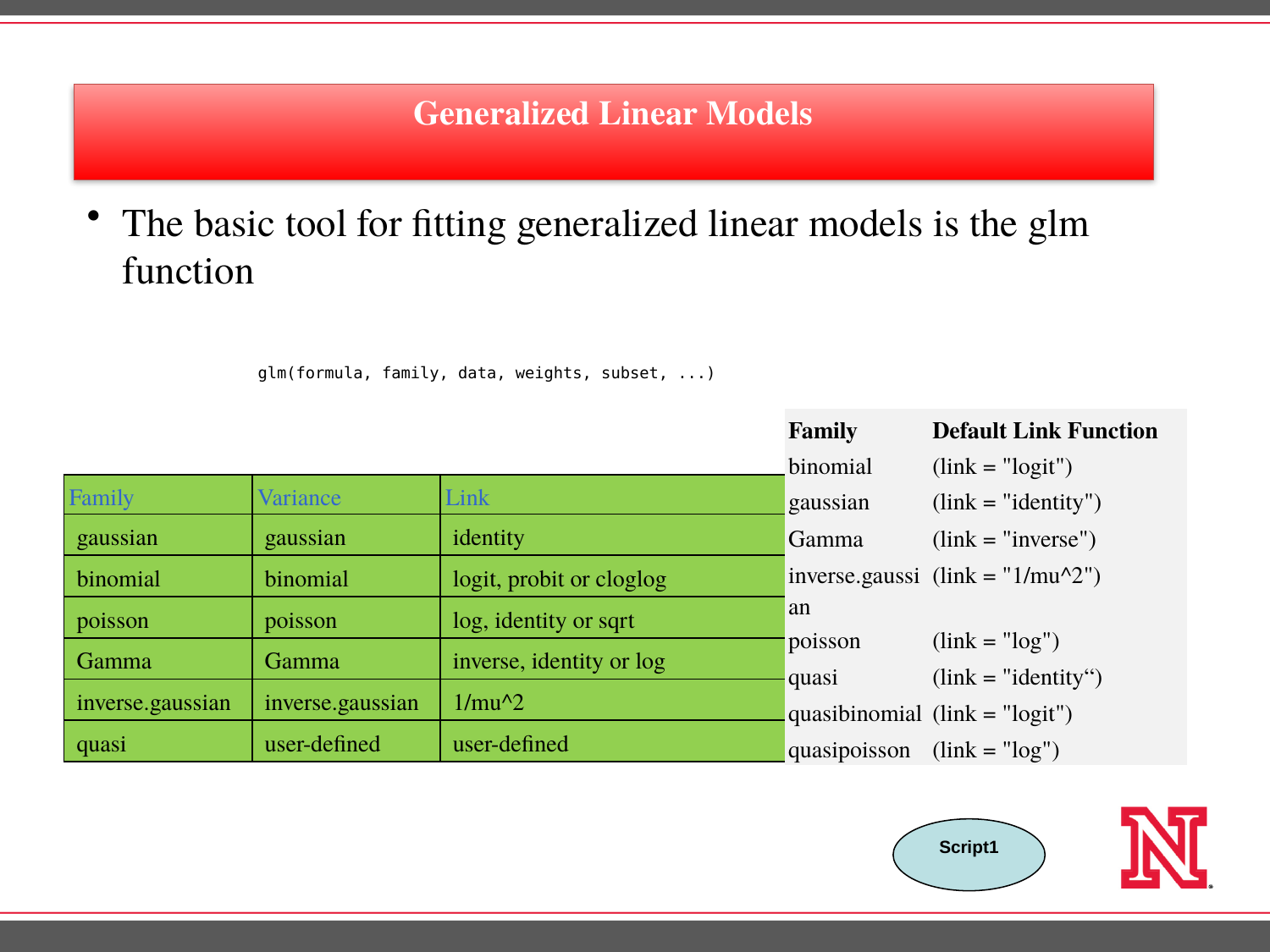

# Generalized Linear Models
The basic tool for fitting generalized linear models is the glm function
glm(formula, family, data, weights, subset, ...)
| Family | Default Link Function |
| --- | --- |
| binomial | (link = "logit") |
| gaussian | (link = "identity") |
| Gamma | (link = "inverse") |
| inverse.gaussian | (link = "1/mu^2") |
| poisson | (link = "log") |
| quasi | (link = "identity“) |
| quasibinomial | (link = "logit") |
| quasipoisson | (link = "log") |
| Family | Variance | Link |
| --- | --- | --- |
| gaussian | gaussian | identity |
| binomial | binomial | logit, probit or cloglog |
| poisson | poisson | log, identity or sqrt |
| Gamma | Gamma | inverse, identity or log |
| inverse.gaussian | inverse.gaussian | 1/mu^2 |
| quasi | user-defined | user-defined |
Script1